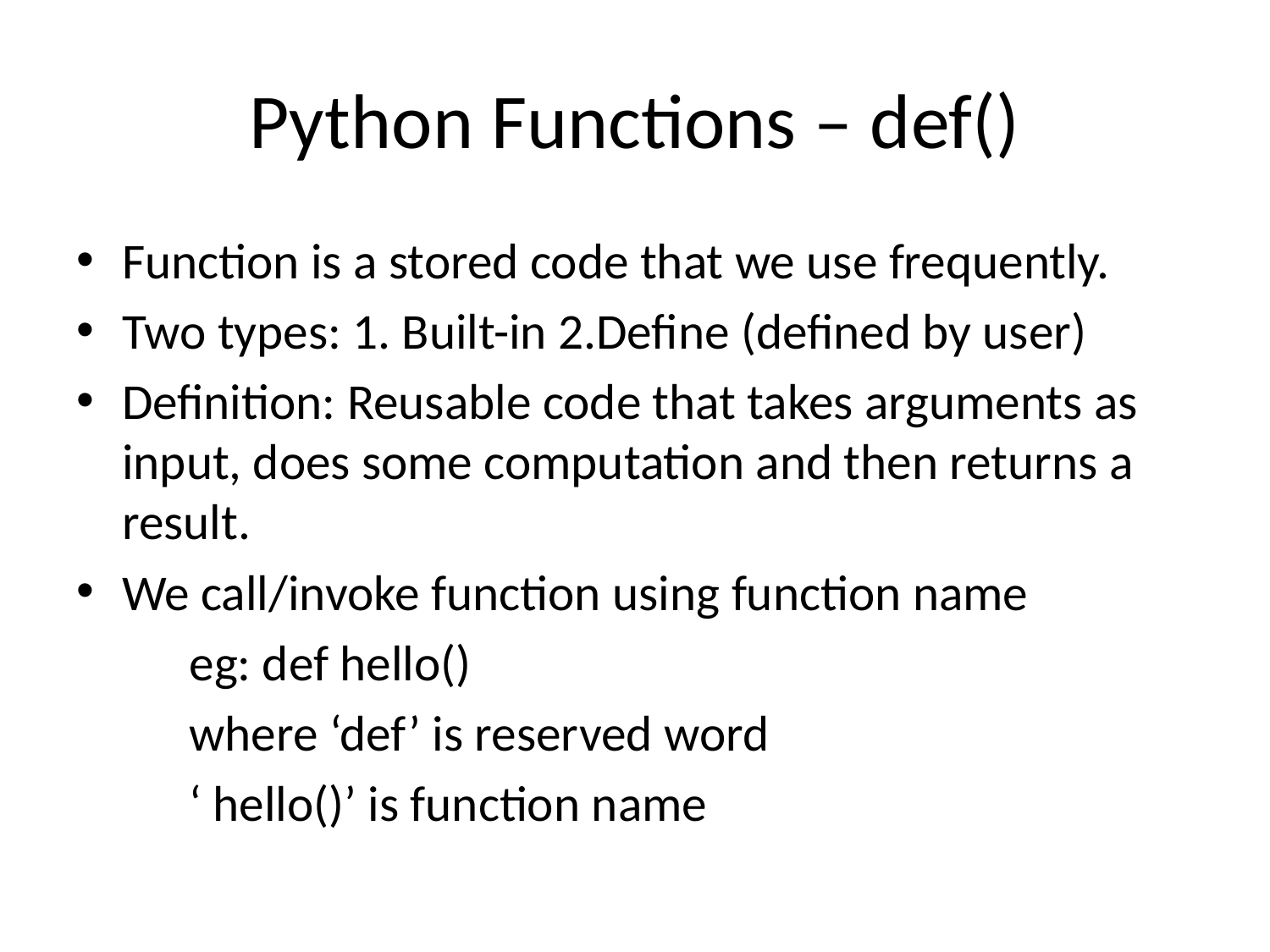

# Python Functions – def()
Function is a stored code that we use frequently.
Two types: 1. Built-in 2.Define (defined by user)
Definition: Reusable code that takes arguments as input, does some computation and then returns a result.
We call/invoke function using function name
	eg: def hello()
		where ‘def’ is reserved word
				‘ hello()’ is function name